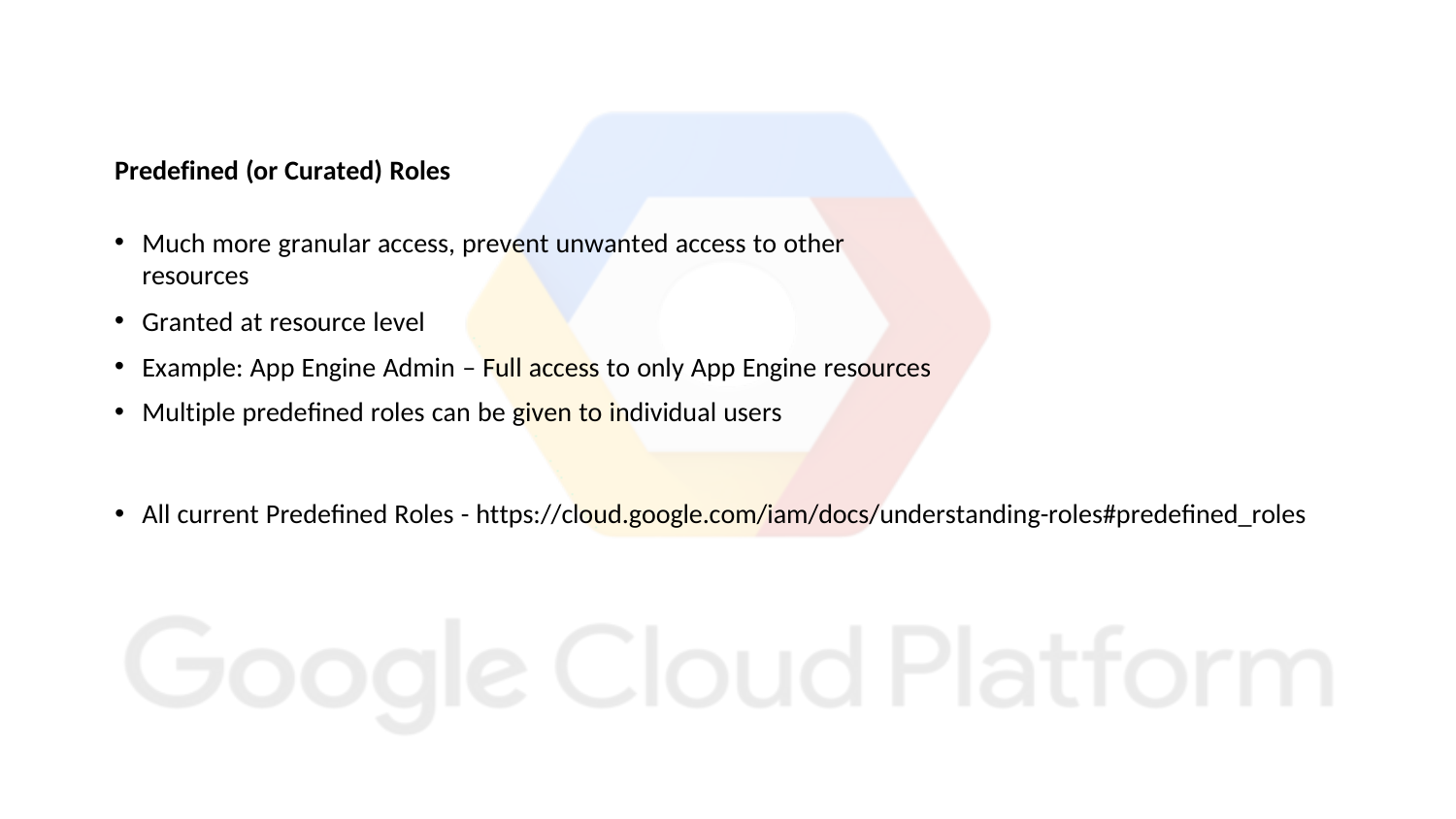

Predefined (or Curated) Roles

Much more granular access, prevent unwanted access to other resources
Granted at resource level
Example: App Engine Admin – Full access to only App Engine resources
Multiple predefined roles can be given to individual users
All current Predefined Roles - https://cloud.google.com/iam/docs/understanding-roles#predefined_roles